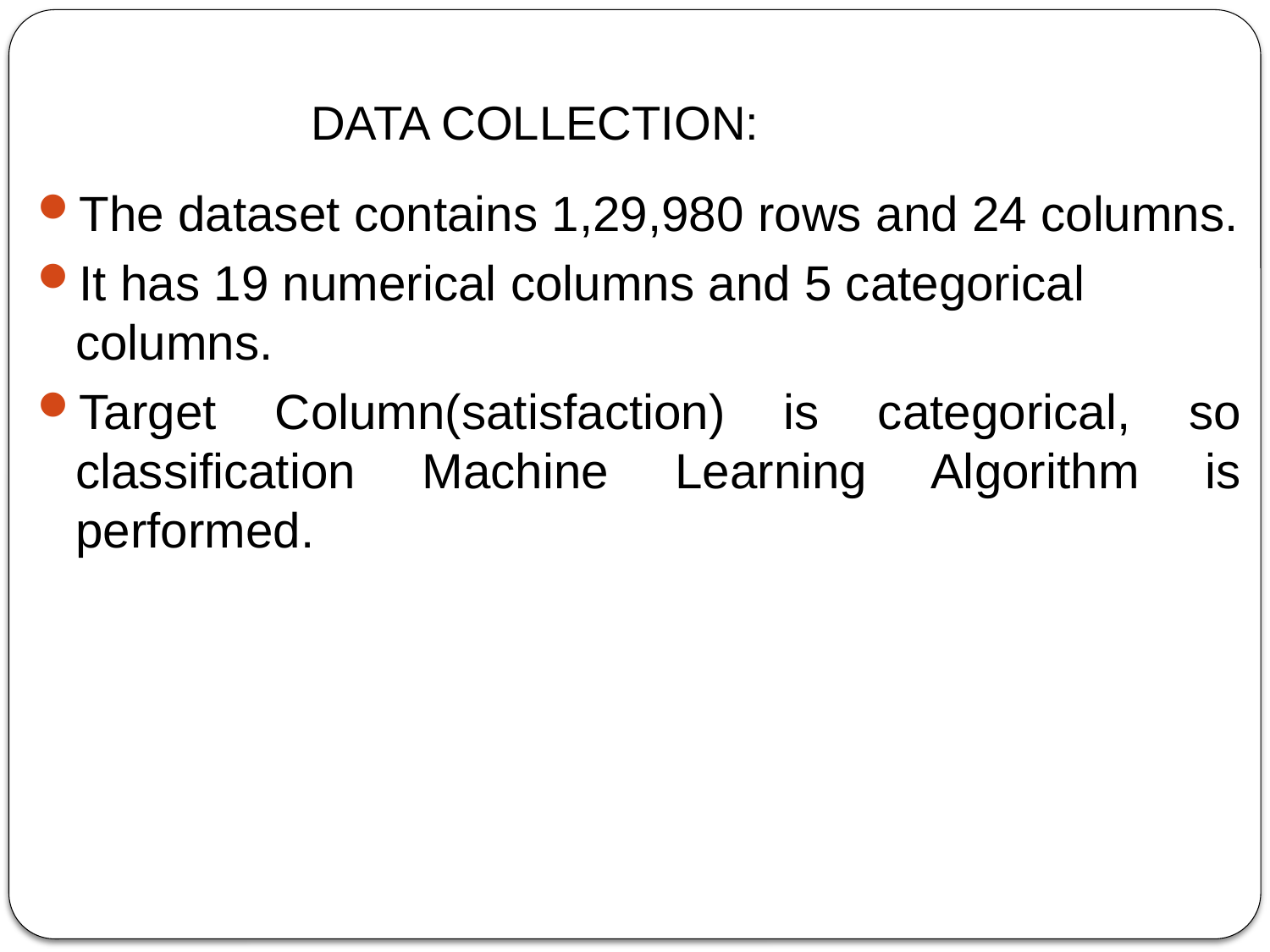

DATA COLLECTION:
The dataset contains 1,29,980 rows and 24 columns.
It has 19 numerical columns and 5 categorical columns.
Target Column(satisfaction) is categorical, so classification Machine Learning Algorithm is performed.